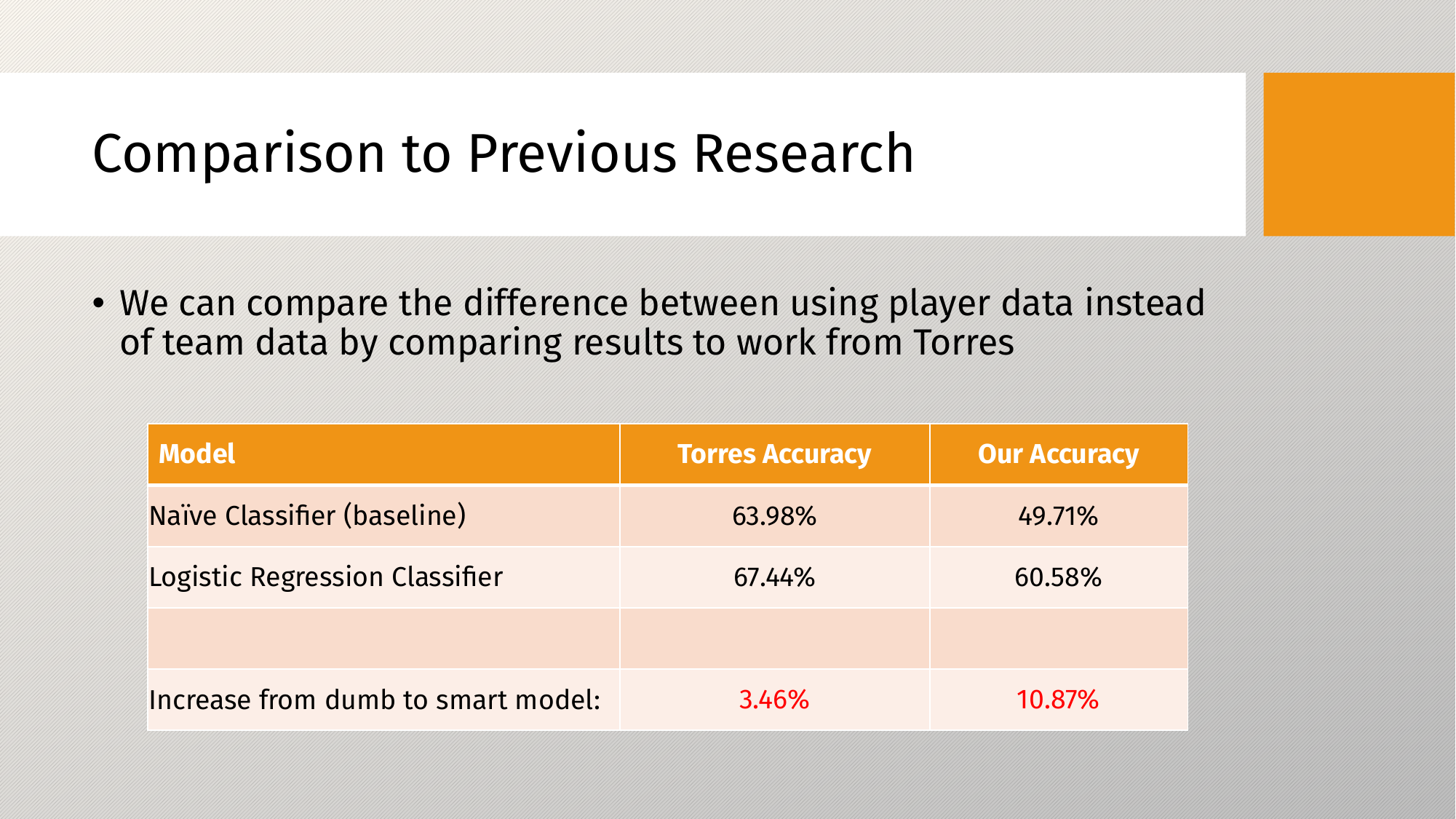

# Comparison to Previous Research
We can compare the difference between using player data instead of team data by comparing results to work from Torres
| Model | Torres Accuracy | Our Accuracy |
| --- | --- | --- |
| Naïve Classifier (baseline) | 63.98% | 49.71% |
| Logistic Regression Classifier | 67.44% | 60.58% |
|  |  |  |
| Increase from dumb to smart model: | 3.46% | 10.87% |